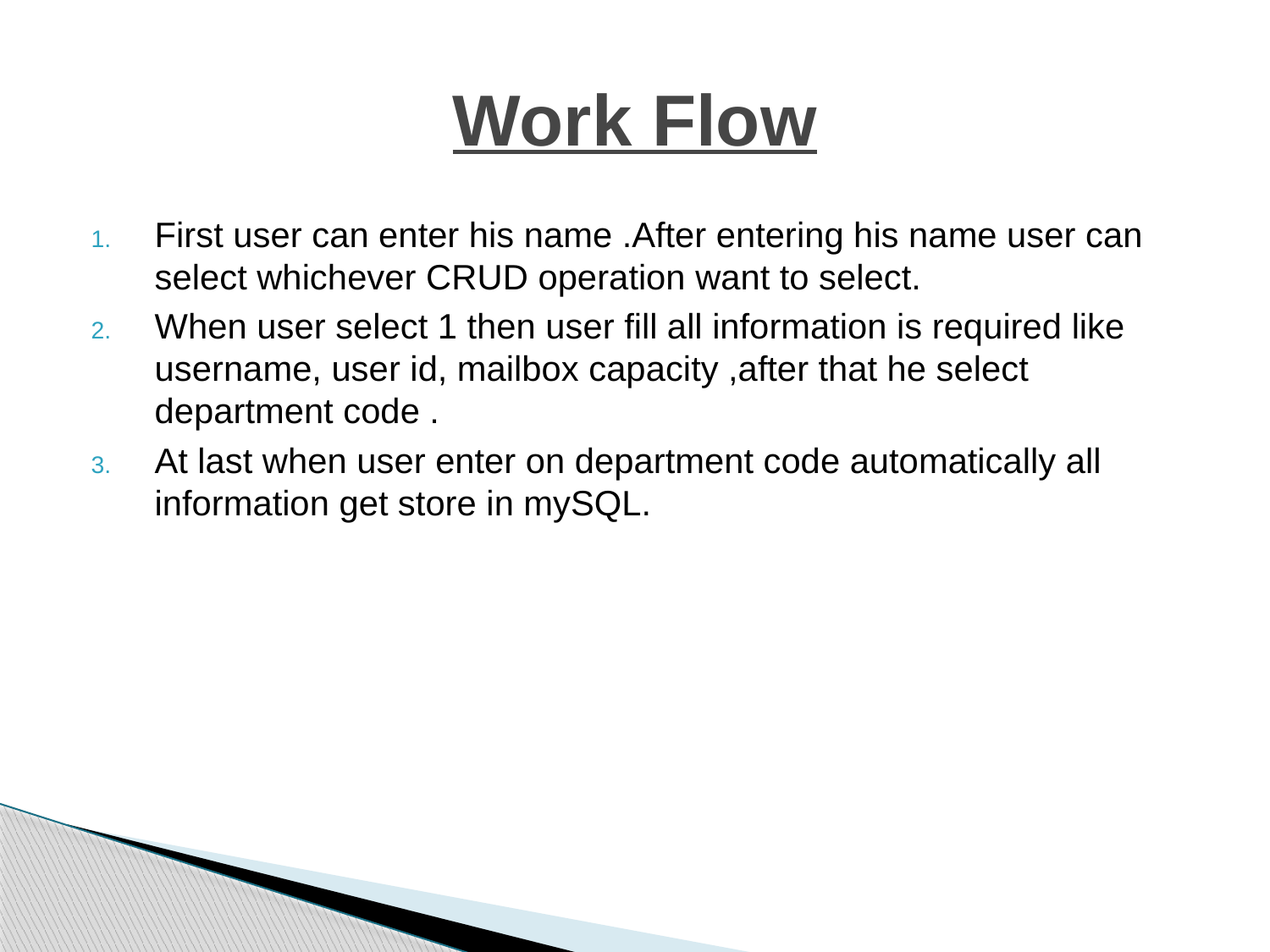

# Work Flow
First user can enter his name .After entering his name user can select whichever CRUD operation want to select.
When user select 1 then user fill all information is required like username, user id, mailbox capacity ,after that he select department code .
At last when user enter on department code automatically all information get store in mySQL.